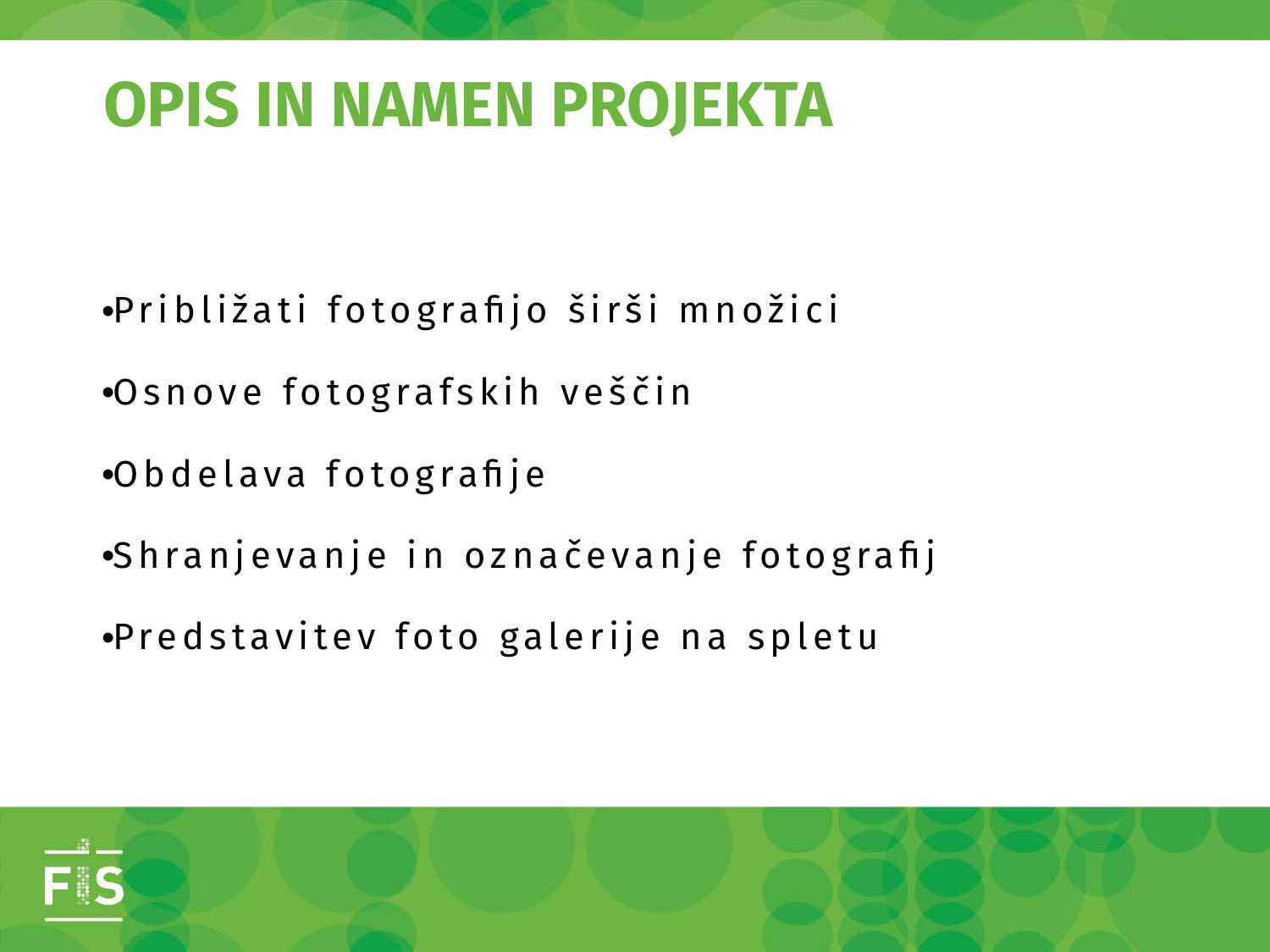

# OPIS IN NAMEN PROJEKTA
Približati fotografijo širši množici
Osnove fotografskih veščin
Obdelava fotografije
Shranjevanje in označevanje fotografij
Predstavitev foto galerije na spletu